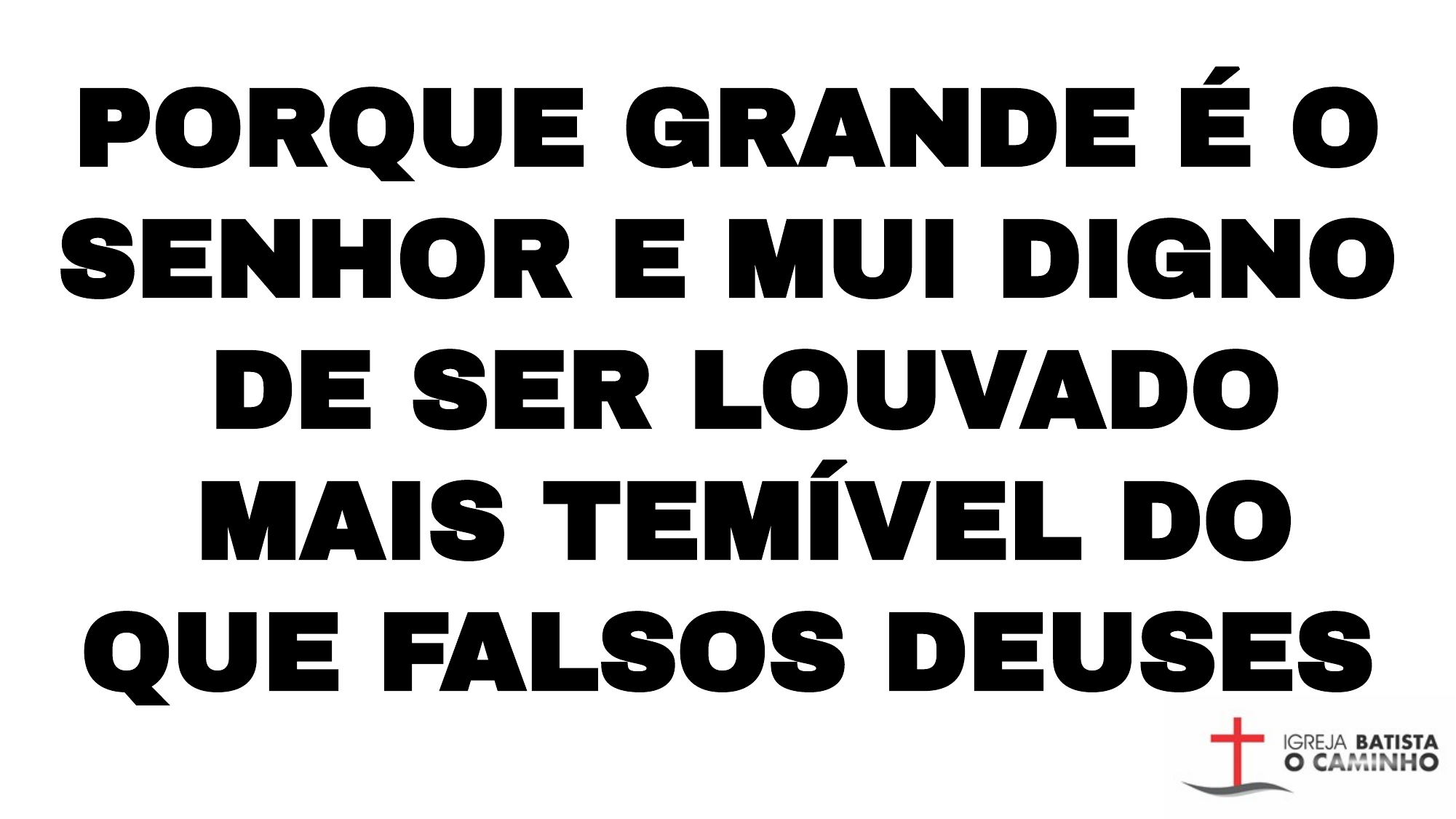

# PORQUE GRANDE É O SENHOR E MUI DIGNO DE SER LOUVADO MAIS TEMÍVEL DO QUE FALSOS DEUSES